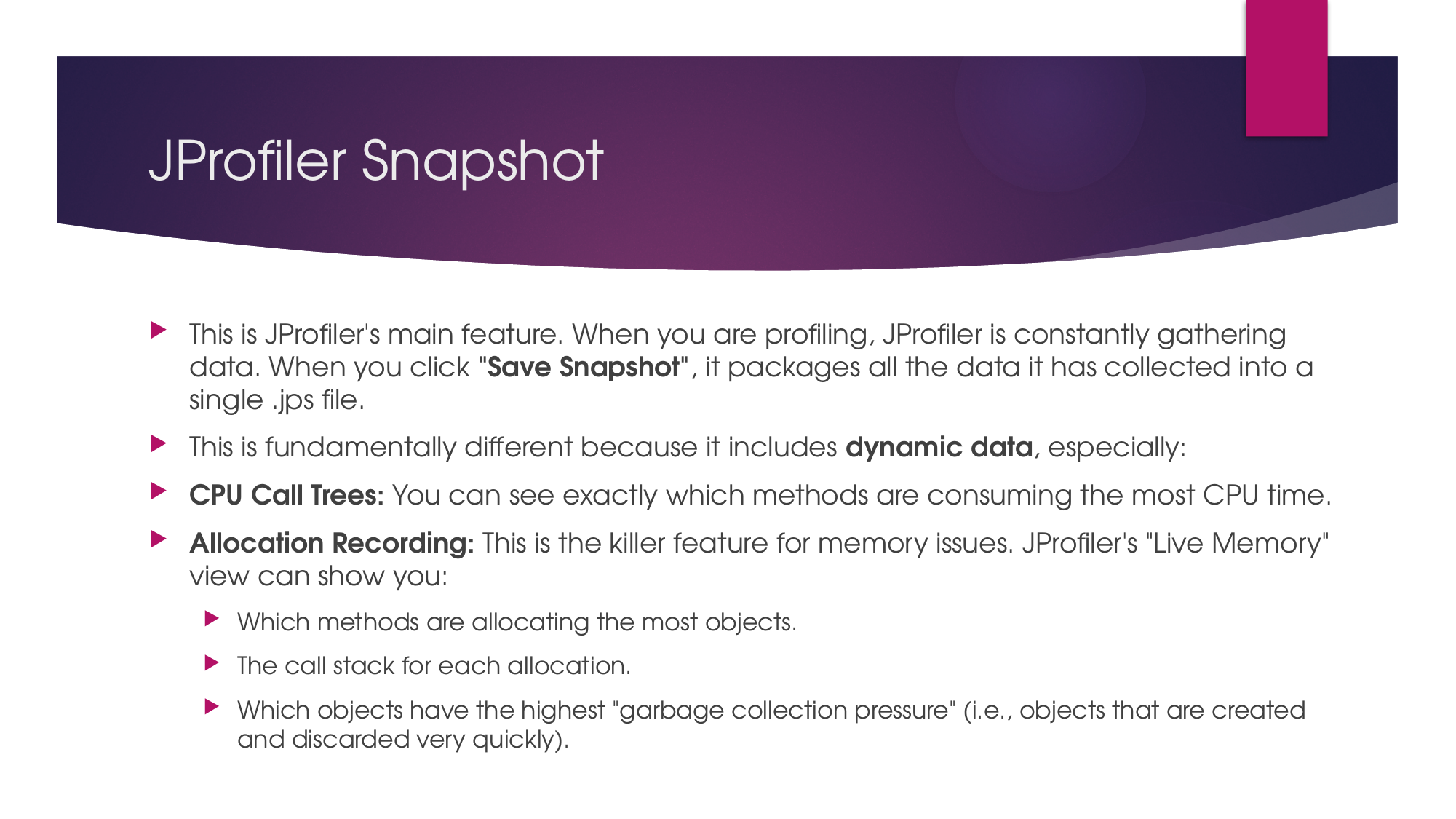

# JProfiler Snapshot
This is JProfiler's main feature. When you are profiling, JProfiler is constantly gathering data. When you click "Save Snapshot", it packages all the data it has collected into a single .jps file.
This is fundamentally different because it includes dynamic data, especially:
CPU Call Trees: You can see exactly which methods are consuming the most CPU time.
Allocation Recording: This is the killer feature for memory issues. JProfiler's "Live Memory" view can show you:
Which methods are allocating the most objects.
The call stack for each allocation.
Which objects have the highest "garbage collection pressure" (i.e., objects that are created and discarded very quickly).